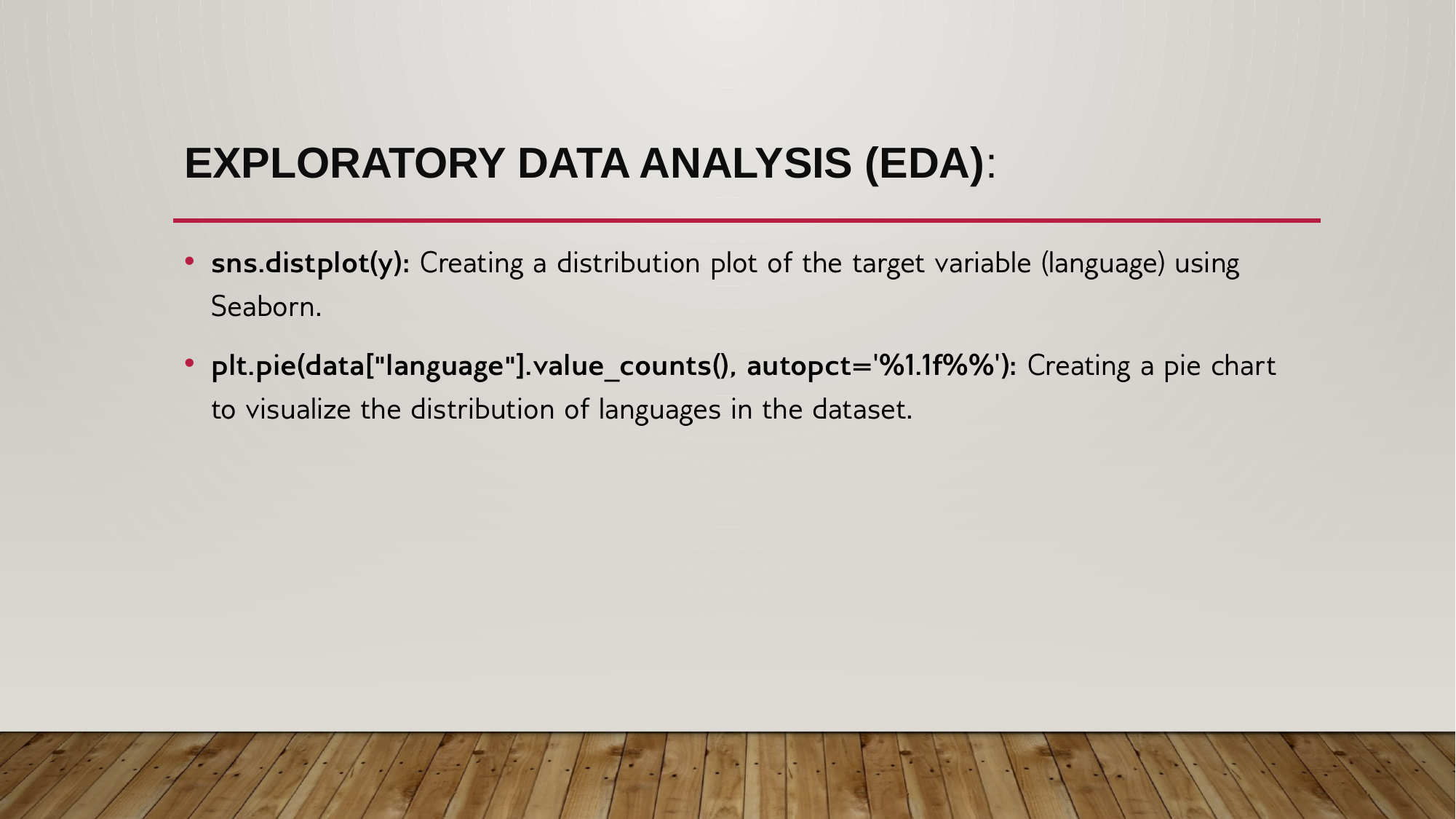

# Exploratory Data Analysis (EDA):
sns.distplot(y): Creating a distribution plot of the target variable (language) using Seaborn.
plt.pie(data["language"].value_counts(), autopct='%1.1f%%'): Creating a pie chart to visualize the distribution of languages in the dataset.